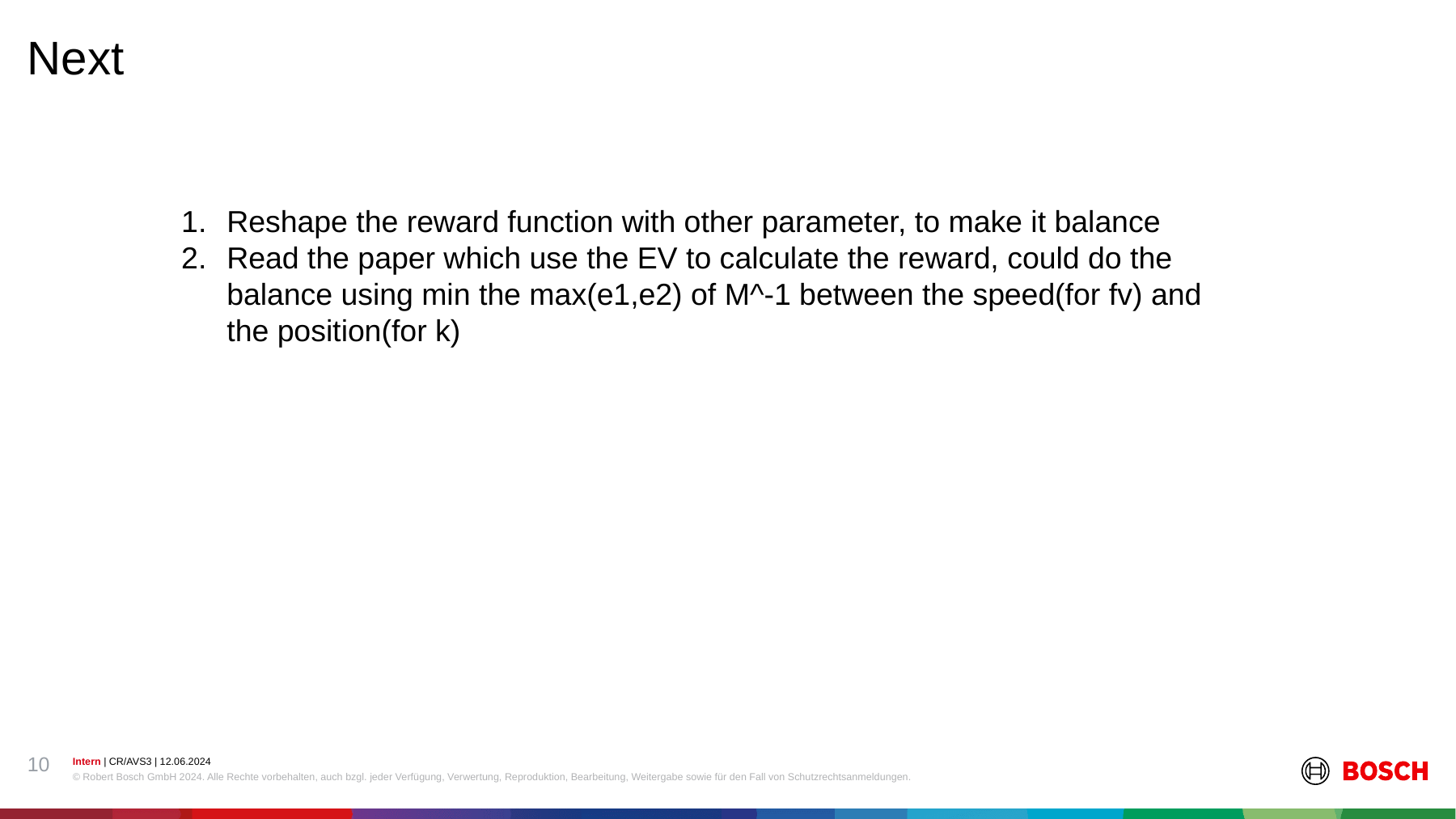

Next
#
Reshape the reward function with other parameter, to make it balance
Read the paper which use the EV to calculate the reward, could do the balance using min the max(e1,e2) of M^-1 between the speed(for fv) and the position(for k)
10